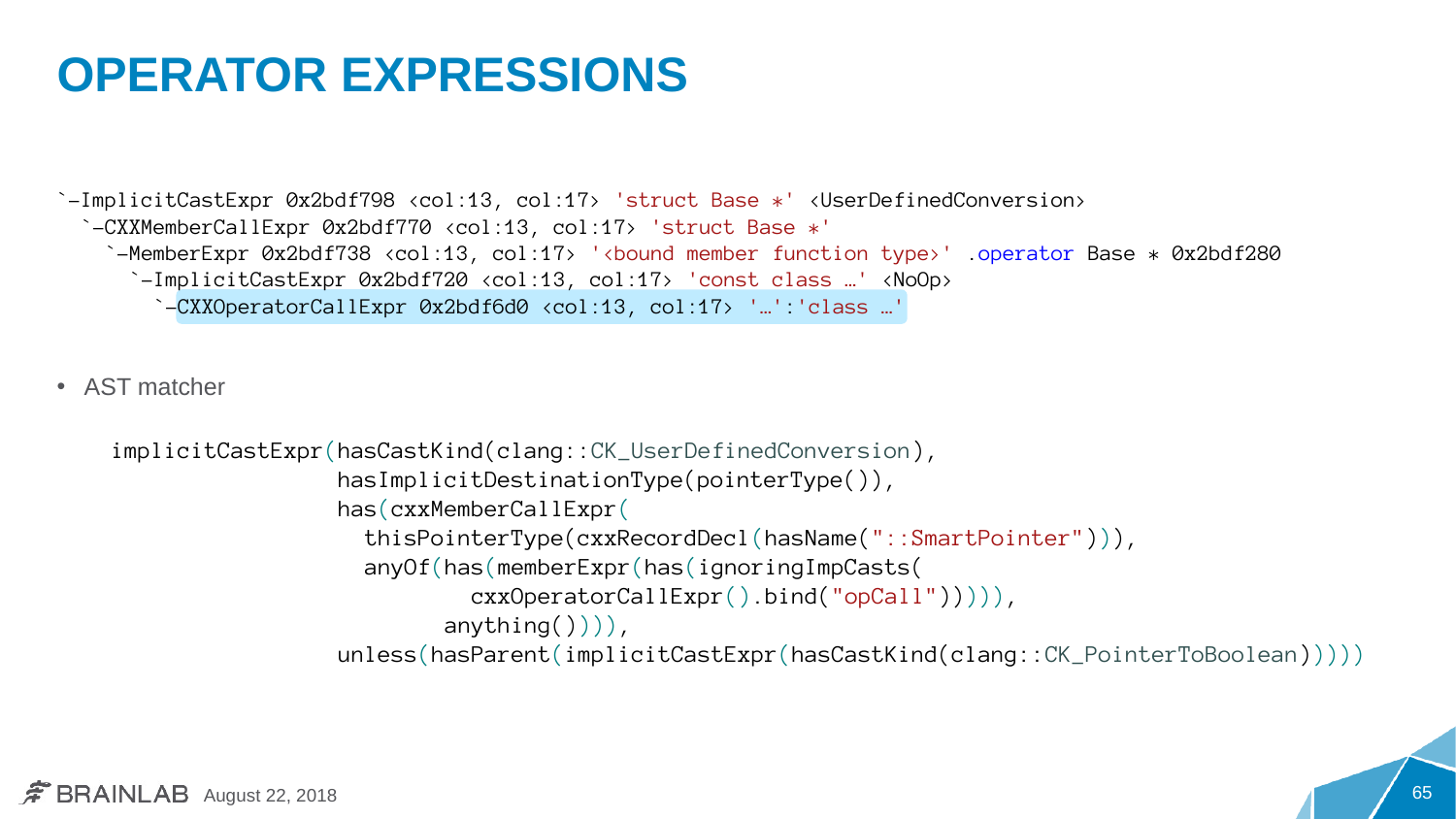

# Operator Expressions
`-ImplicitCastExpr 0x2bdf798 <col:13, col:17> 'struct Base *' <UserDefinedConversion>
  `-CXXMemberCallExpr 0x2bdf770 <col:13, col:17> 'struct Base *'
    `-MemberExpr 0x2bdf738 <col:13, col:17> '<bound member function type>' .operator Base * 0x2bdf280
      `-ImplicitCastExpr 0x2bdf720 <col:13, col:17> 'const class …' <NoOp>
        `-CXXOperatorCallExpr 0x2bdf6d0 <col:13, col:17> '…':'class …'

AST matcher

implicitCastExpr(hasCastKind(clang::CK_UserDefinedConversion),
                 hasImplicitDestinationType(pointerType()),
                 has(cxxMemberCallExpr(
                   thisPointerType(cxxRecordDecl(hasName("::SmartPointer"))),
                   anyOf(has(memberExpr(has(ignoringImpCasts(
                           cxxOperatorCallExpr().bind("opCall"))))),
                         anything()))),
                 unless(hasParent(implicitCastExpr(hasCastKind(clang::CK_PointerToBoolean)))))